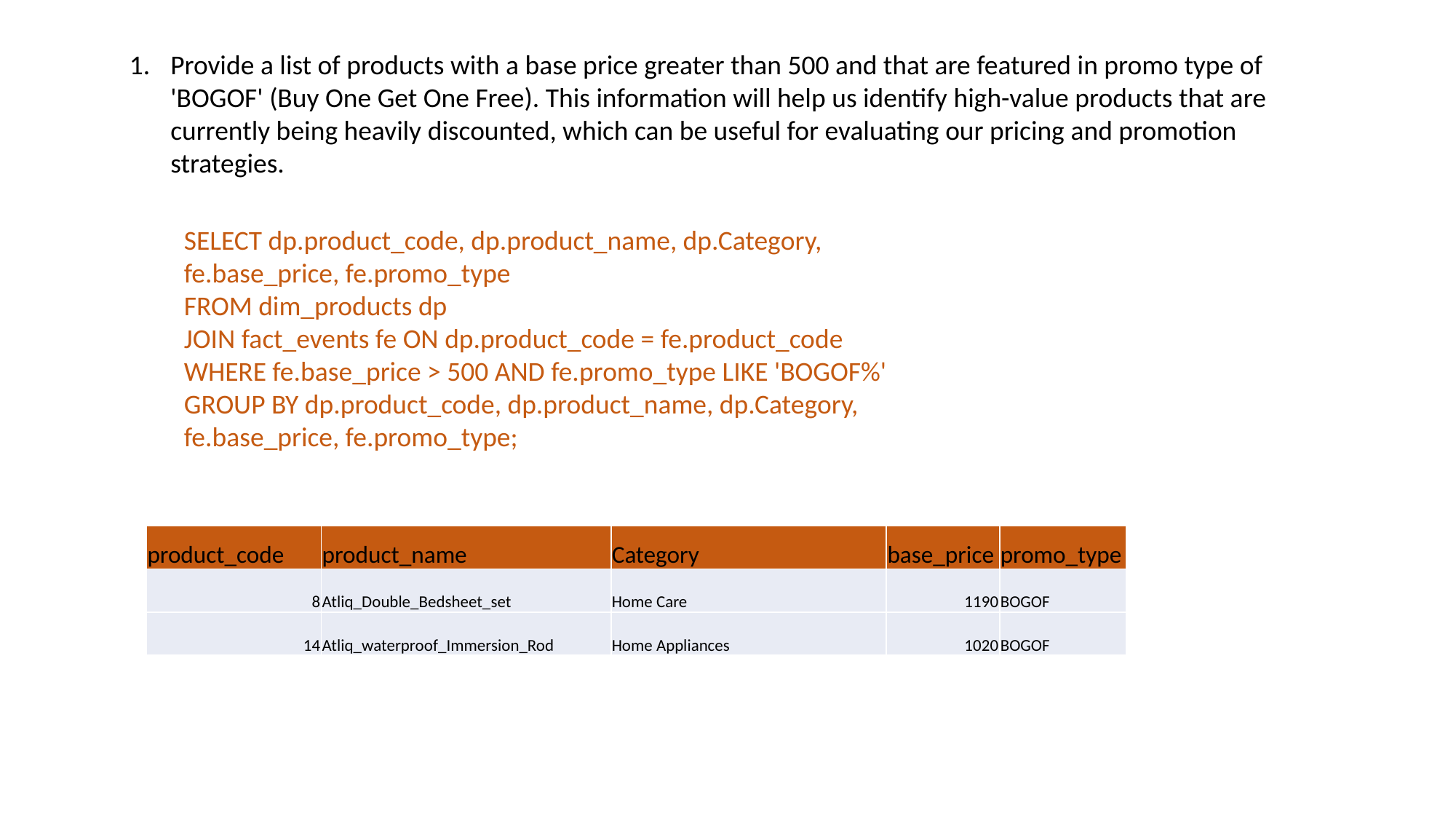

Provide a list of products with a base price greater than 500 and that are featured in promo type of 'BOGOF' (Buy One Get One Free). This information will help us identify high-value products that are currently being heavily discounted, which can be useful for evaluating our pricing and promotion strategies.
SELECT dp.product_code, dp.product_name, dp.Category, fe.base_price, fe.promo_type
FROM dim_products dp
JOIN fact_events fe ON dp.product_code = fe.product_code
WHERE fe.base_price > 500 AND fe.promo_type LIKE 'BOGOF%'
GROUP BY dp.product_code, dp.product_name, dp.Category, fe.base_price, fe.promo_type;
| product\_code | product\_name | Category | base\_price | promo\_type |
| --- | --- | --- | --- | --- |
| 8 | Atliq\_Double\_Bedsheet\_set | Home Care | 1190 | BOGOF |
| 14 | Atliq\_waterproof\_Immersion\_Rod | Home Appliances | 1020 | BOGOF |